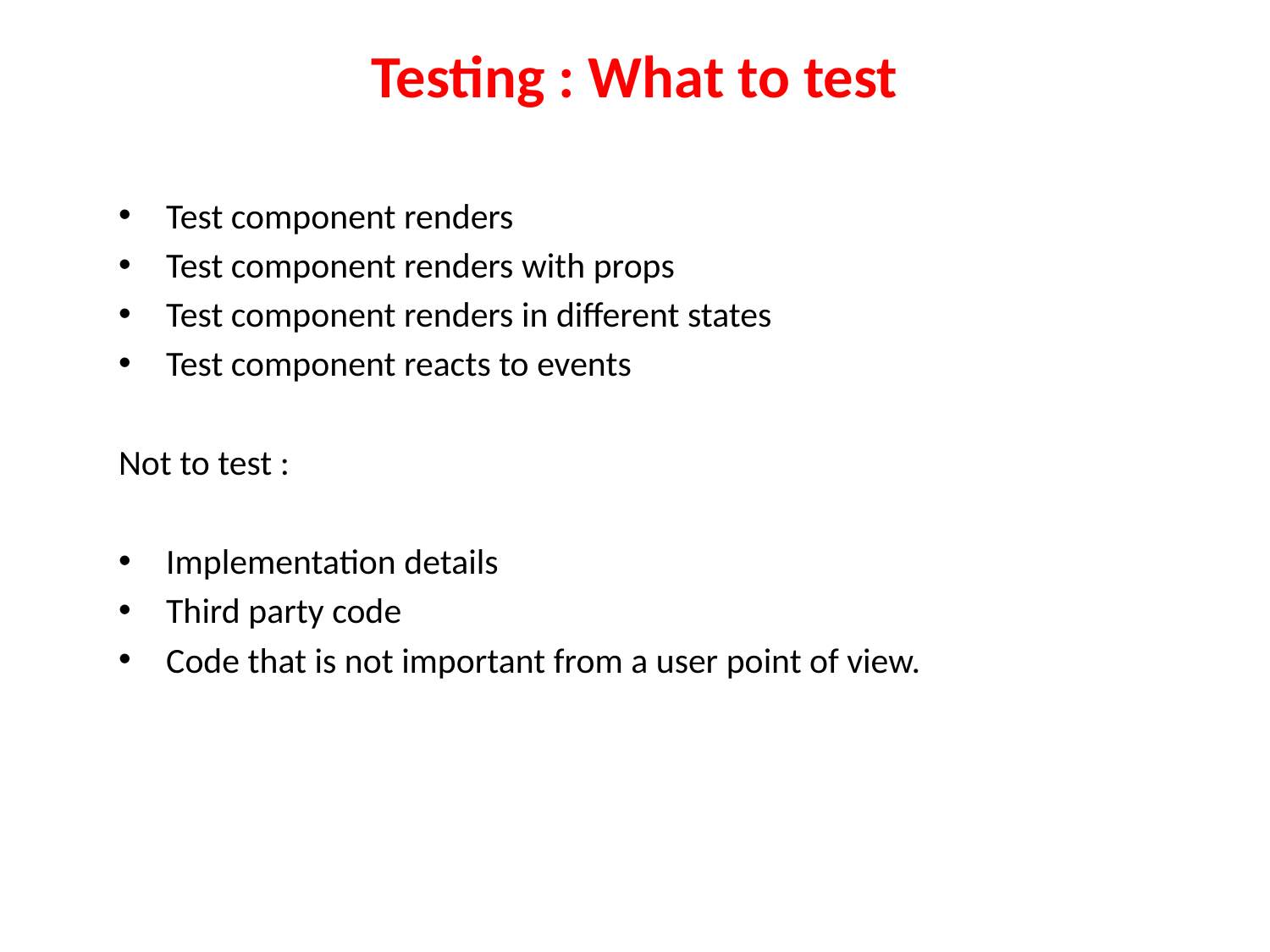

# Testing : What to test

Test component renders
Test component renders with props
Test component renders in different states
Test component reacts to events

Not to test :

Implementation details
Third party code
Code that is not important from a user point of view.